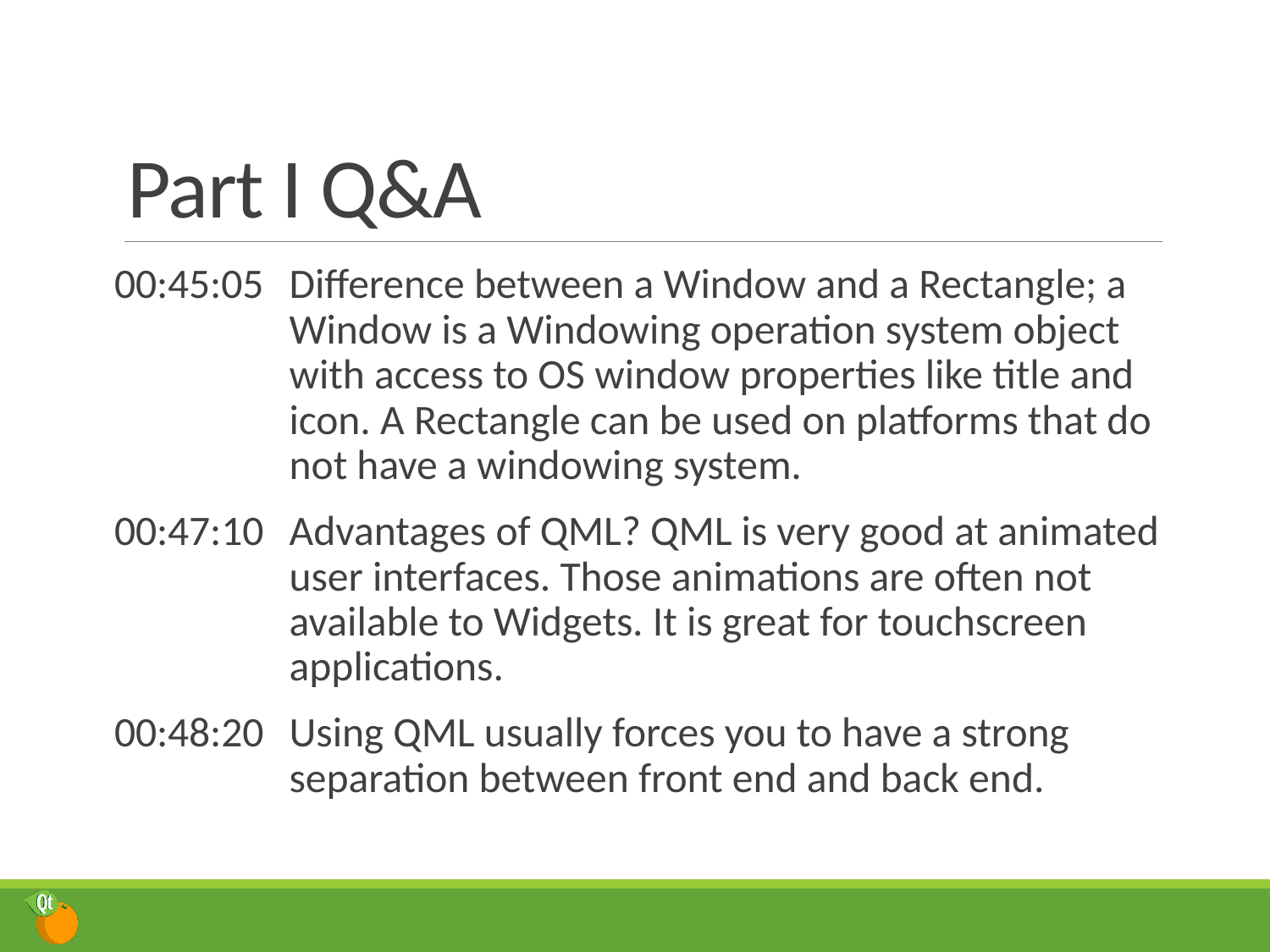

# Part I Q&A
00:45:05	Difference between a Window and a Rectangle; a Window is a Windowing operation system object with access to OS window properties like title and icon. A Rectangle can be used on platforms that do not have a windowing system.
00:47:10	Advantages of QML? QML is very good at animated user interfaces. Those animations are often not available to Widgets. It is great for touchscreen applications.
00:48:20	Using QML usually forces you to have a strong separation between front end and back end.